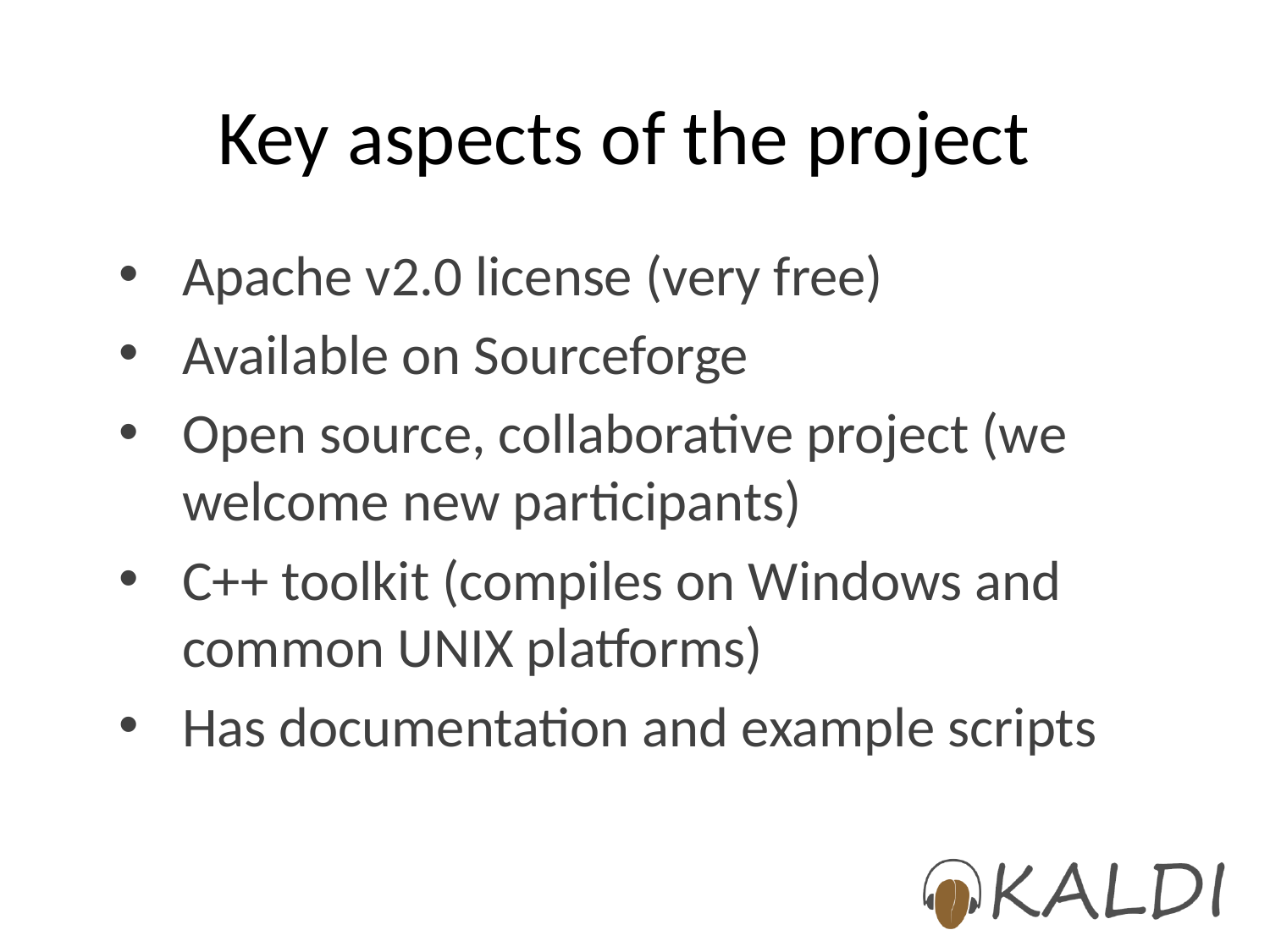

# Key aspects of the project
Apache v2.0 license (very free)
Available on Sourceforge
Open source, collaborative project (we welcome new participants)
C++ toolkit (compiles on Windows and common UNIX platforms)
Has documentation and example scripts